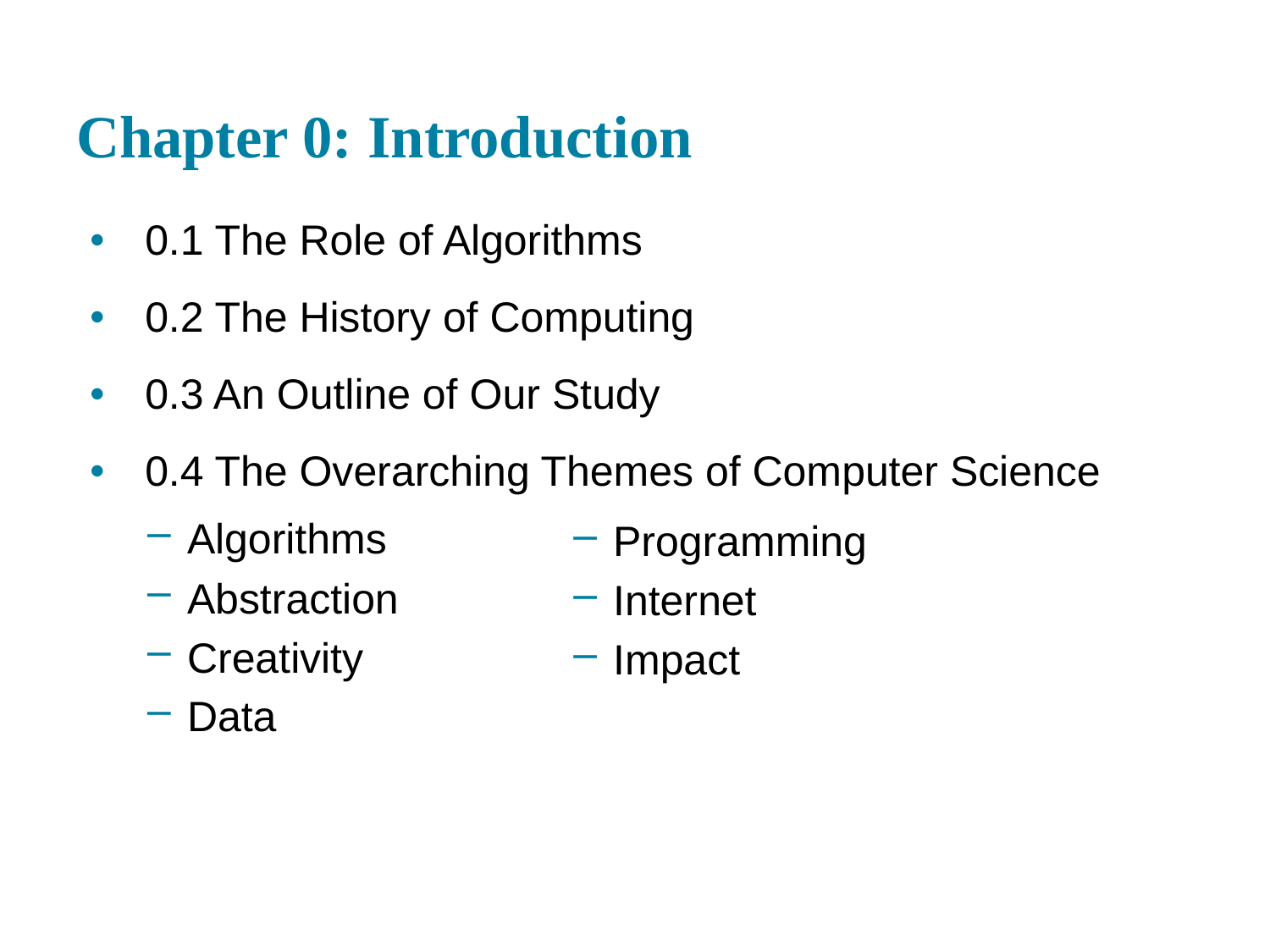

# Chapter 0: Introduction
0.1 The Role of Algorithms
0.2 The History of Computing
0.3 An Outline of Our Study
0.4 The Overarching Themes of Computer Science
Algorithms
Abstraction
Creativity
Data
Programming
Internet
Impact